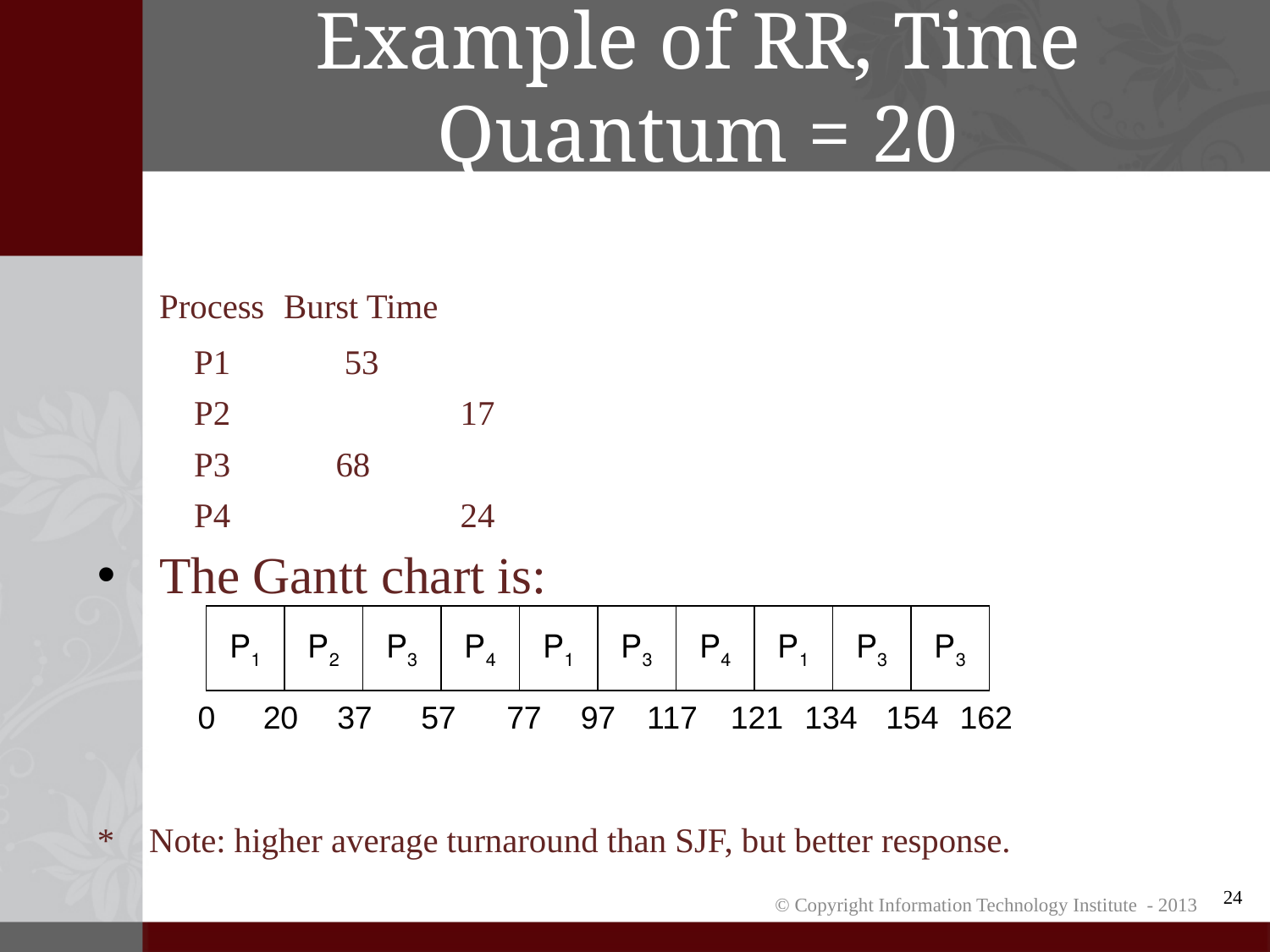

# Example of RR, Time Quantum = 20
				Process	Burst Time
				    P1		       53
				    P2	 	      17
				    P3		      68
				    P4	 	      24
The Gantt chart is:

*    Note: higher average turnaround than SJF, but better response.
P1
P2
P3
P4
P1
P3
P4
P1
P3
P3
0
20
37
57
77
97
117
121
134
154
162